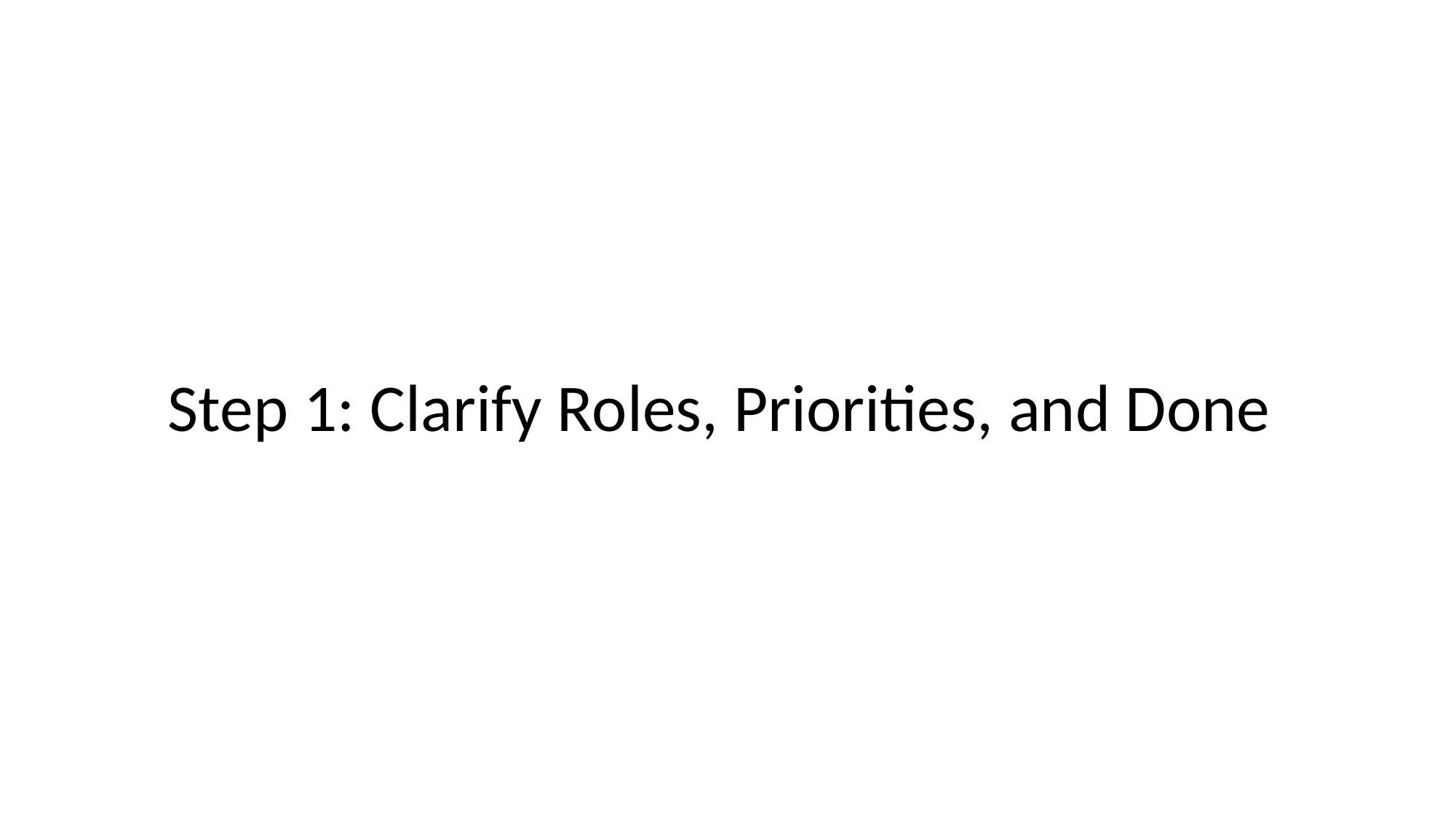

Step 1: Clarify Roles, Priorities, and Done